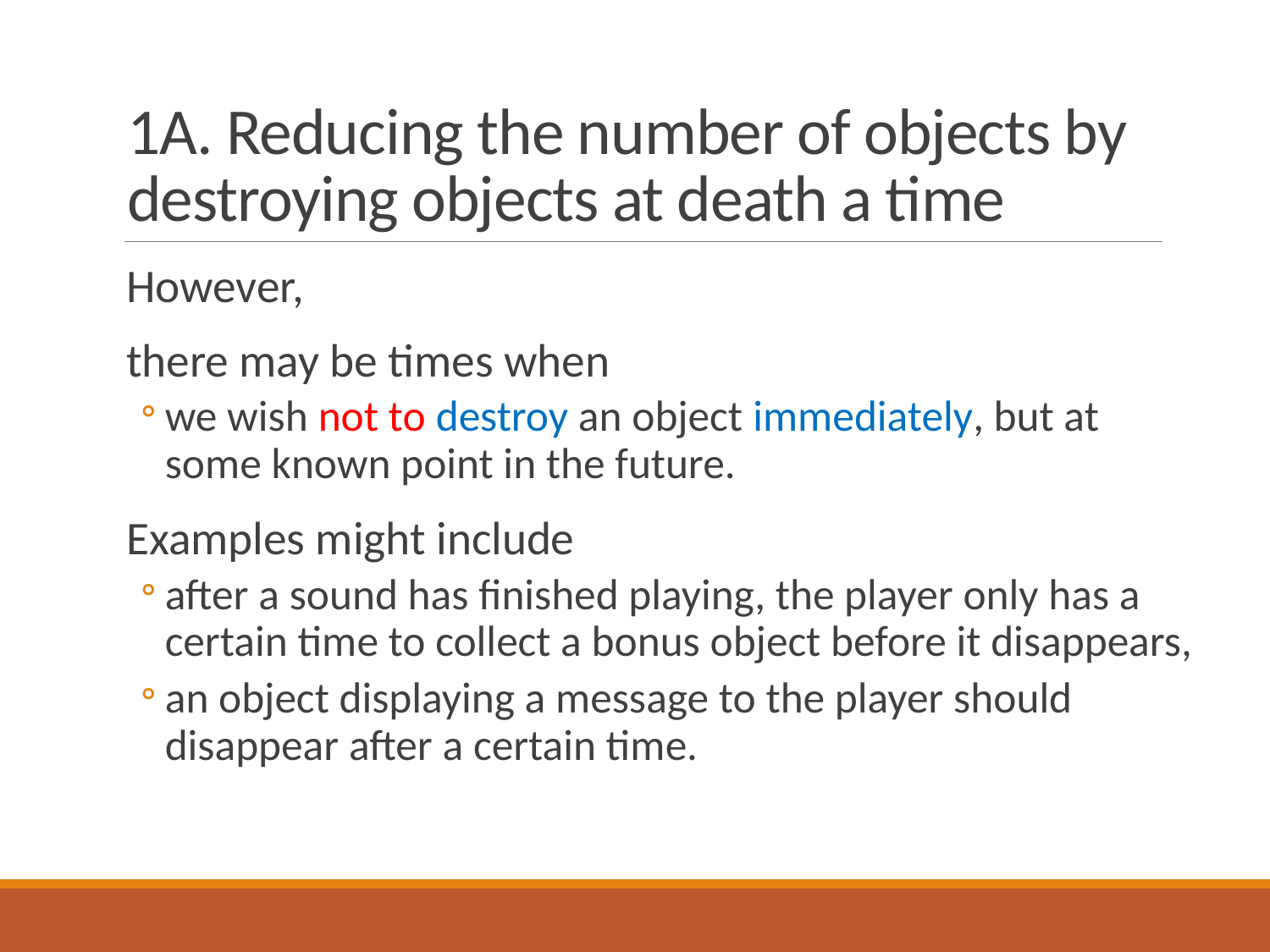

# 1A. Reducing the number of objects by destroying objects at death a time
However,
there may be times when
we wish not to destroy an object immediately, but at some known point in the future.
Examples might include
after a sound has finished playing, the player only has a certain time to collect a bonus object before it disappears,
an object displaying a message to the player should disappear after a certain time.